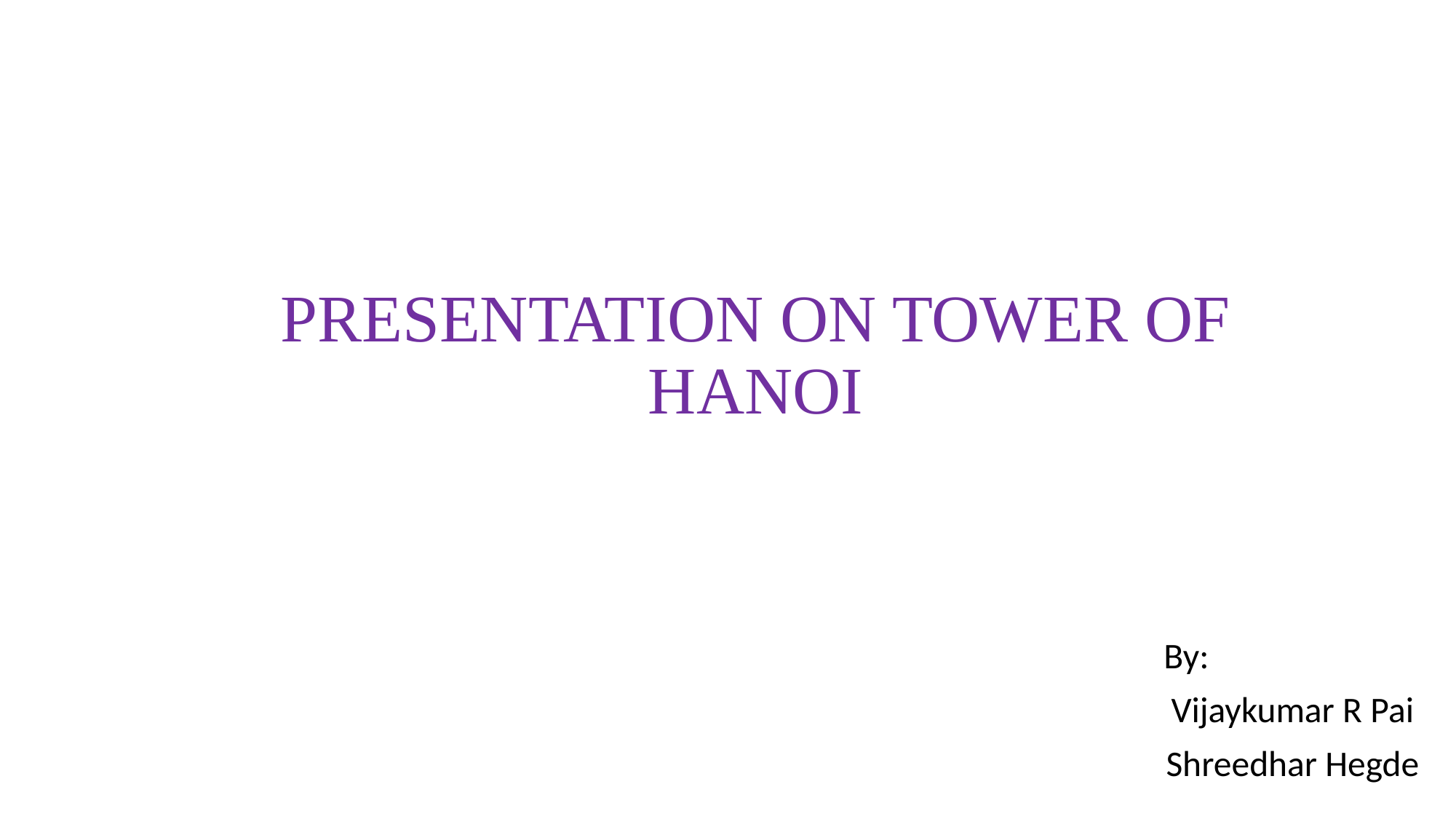

# PRESENTATION ON TOWER OF HANOI
By:
Vijaykumar R Pai
Shreedhar Hegde